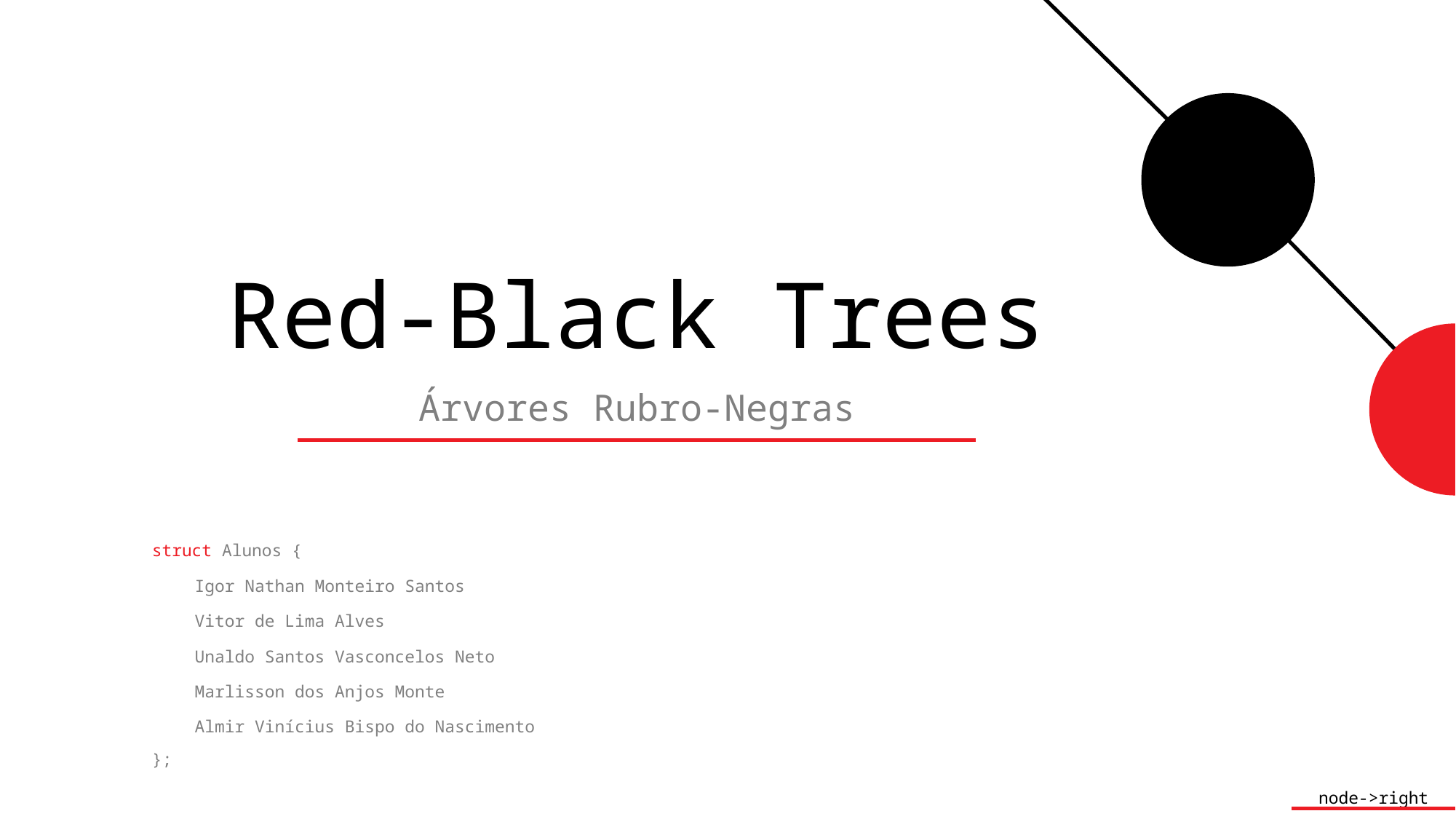

# Red-Black Trees

Árvores Rubro-Negras
struct Alunos {
Igor Nathan Monteiro Santos
Vitor de Lima Alves
Unaldo Santos Vasconcelos Neto
Marlisson dos Anjos Monte
Almir Vinícius Bispo do Nascimento
};
node->right